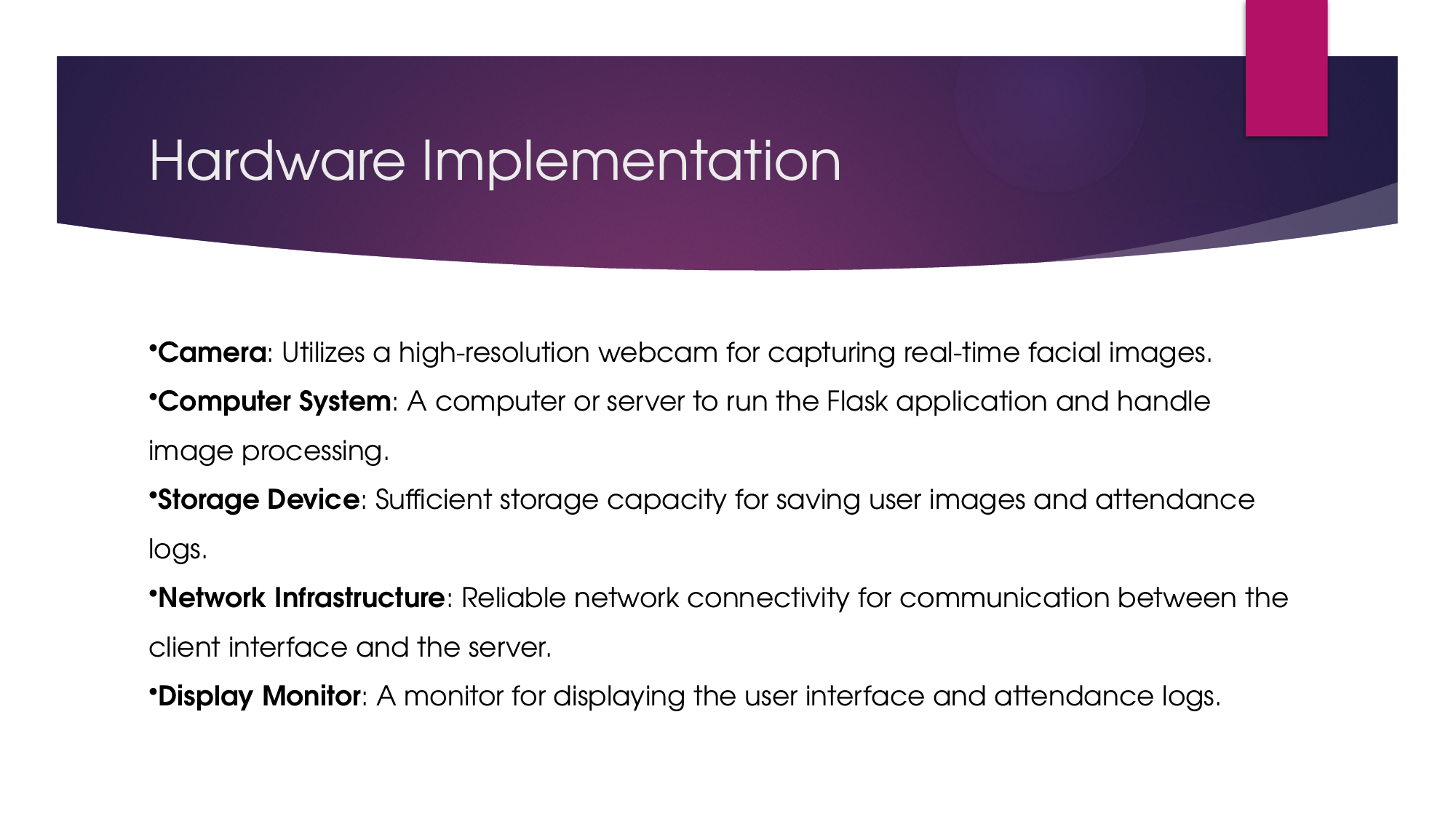

# Hardware Implementation
Camera: Utilizes a high-resolution webcam for capturing real-time facial images.
Computer System: A computer or server to run the Flask application and handle image processing.
Storage Device: Sufficient storage capacity for saving user images and attendance logs.
Network Infrastructure: Reliable network connectivity for communication between the client interface and the server.
Display Monitor: A monitor for displaying the user interface and attendance logs.